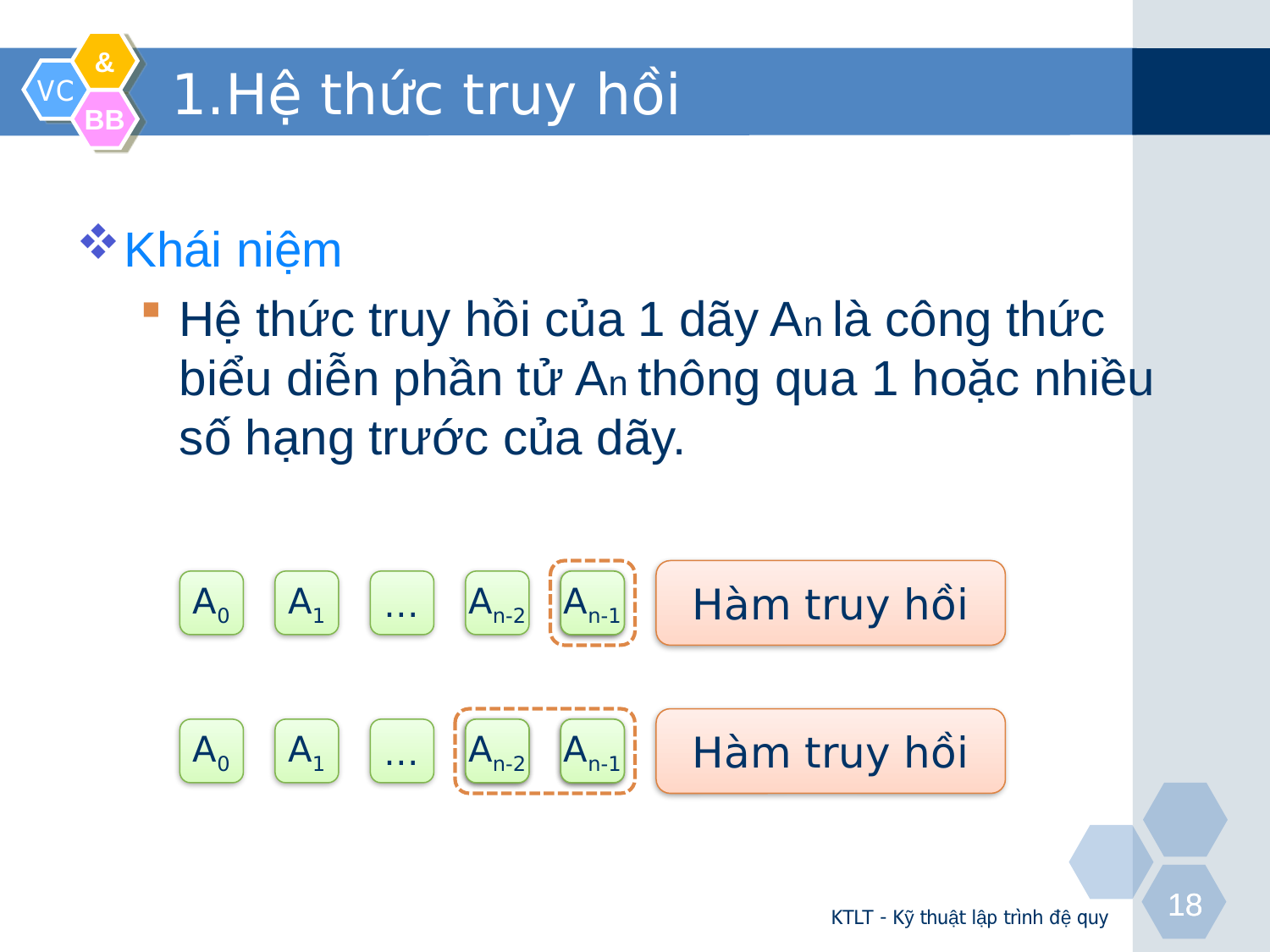

# 1.Hệ thức truy hồi
Khái niệm
Hệ thức truy hồi của 1 dãy An là công thức biểu diễn phần tử An thông qua 1 hoặc nhiều số hạng trước của dãy.

Hàm truy hồi
A0
A1
…
An-2
An-1
An-1
An

Hàm truy hồi
A0
A1
…
An-2
An-2
An-1
An-1
An
KTLT - Kỹ thuật lập trình đệ quy